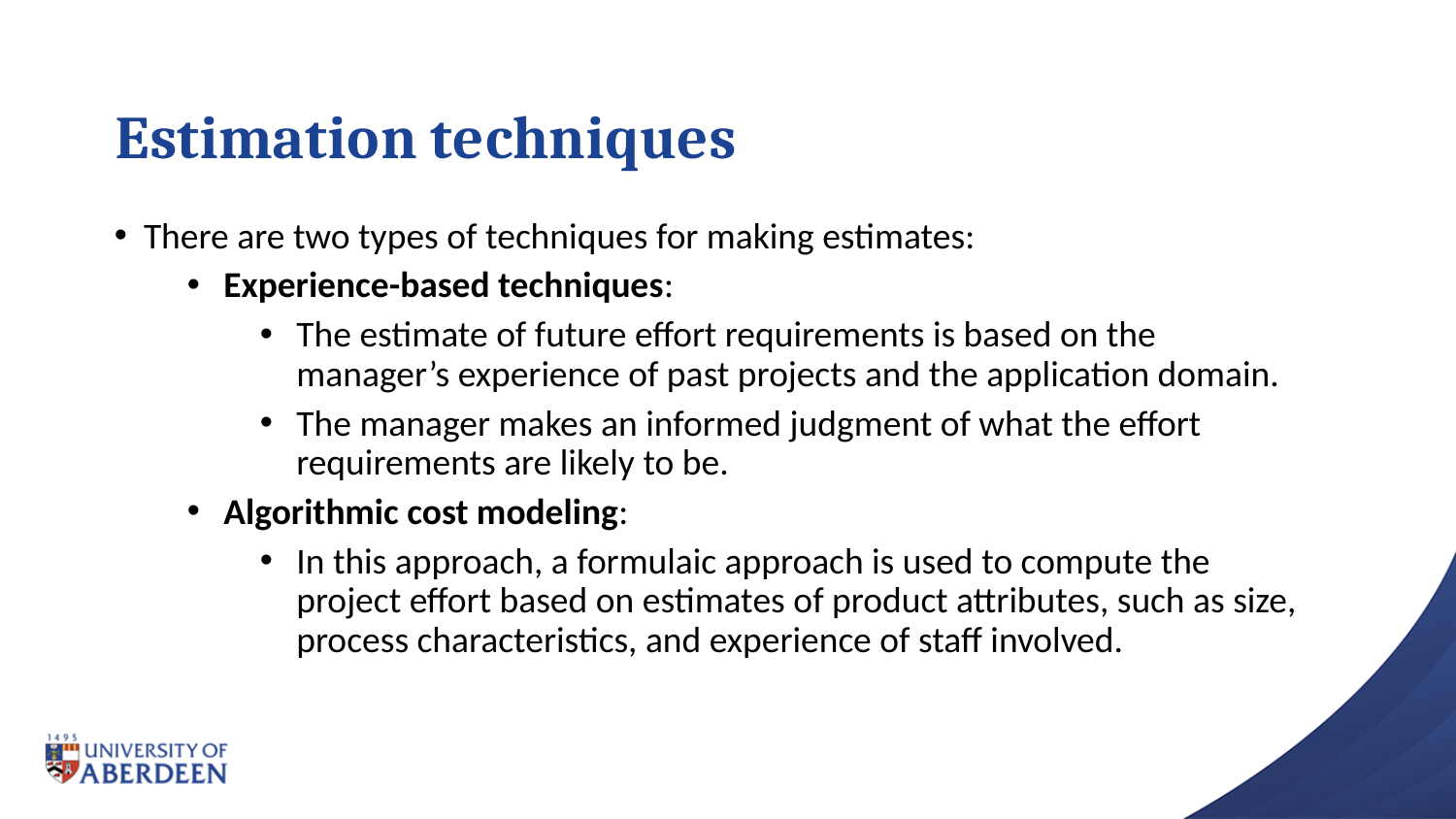

# Estimation techniques
  There are two types of techniques for making estimates:
Experience-based techniques:
The estimate of future effort requirements is based on the manager’s experience of past projects and the application domain.
The manager makes an informed judgment of what the effort requirements are likely to be.
Algorithmic cost modeling:
In this approach, a formulaic approach is used to compute the project effort based on estimates of product attributes, such as size, process characteristics, and experience of staff involved.